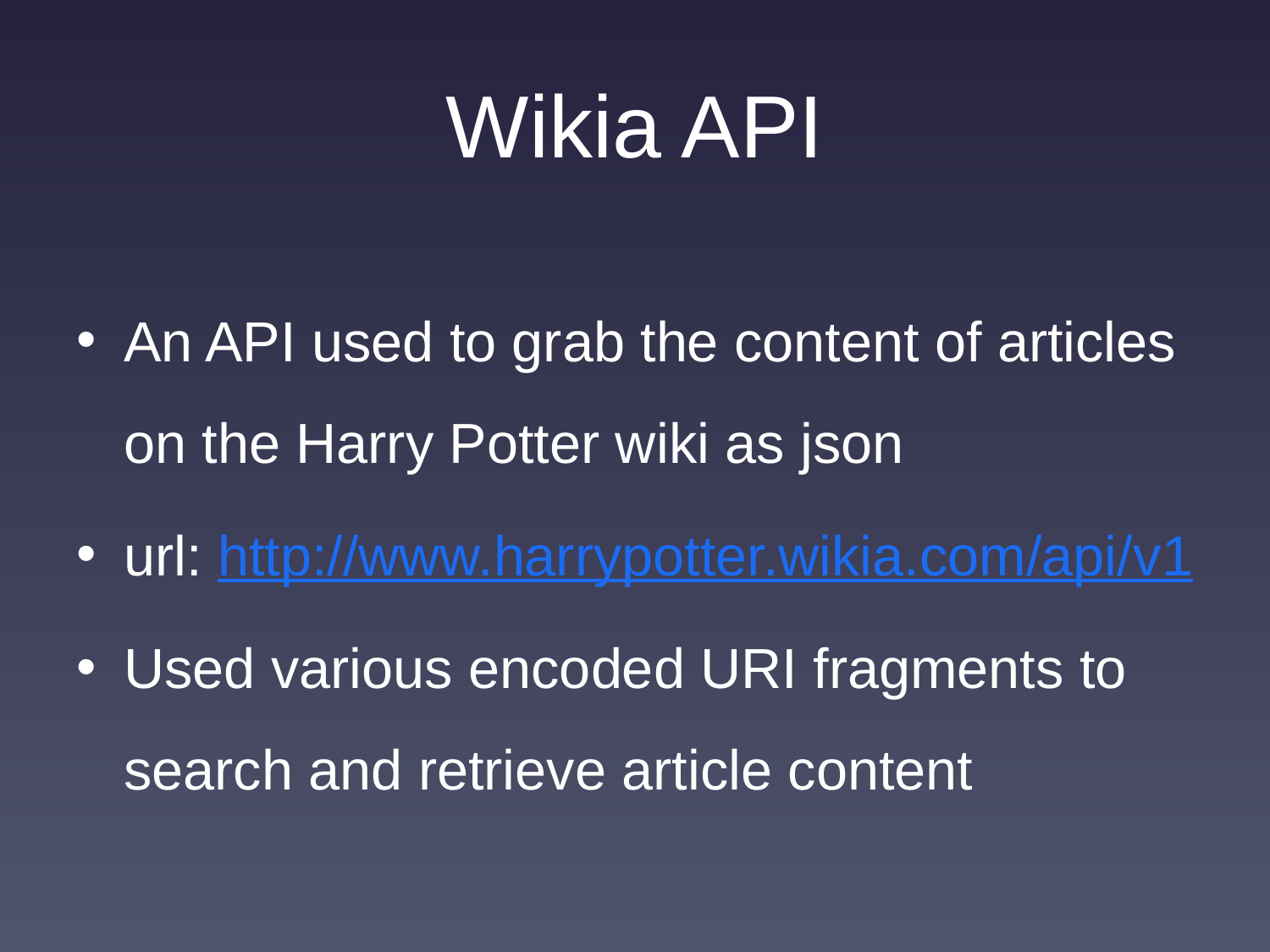

# Wikia API
An API used to grab the content of articles on the Harry Potter wiki as json
url: http://www.harrypotter.wikia.com/api/v1
Used various encoded URI fragments to search and retrieve article content